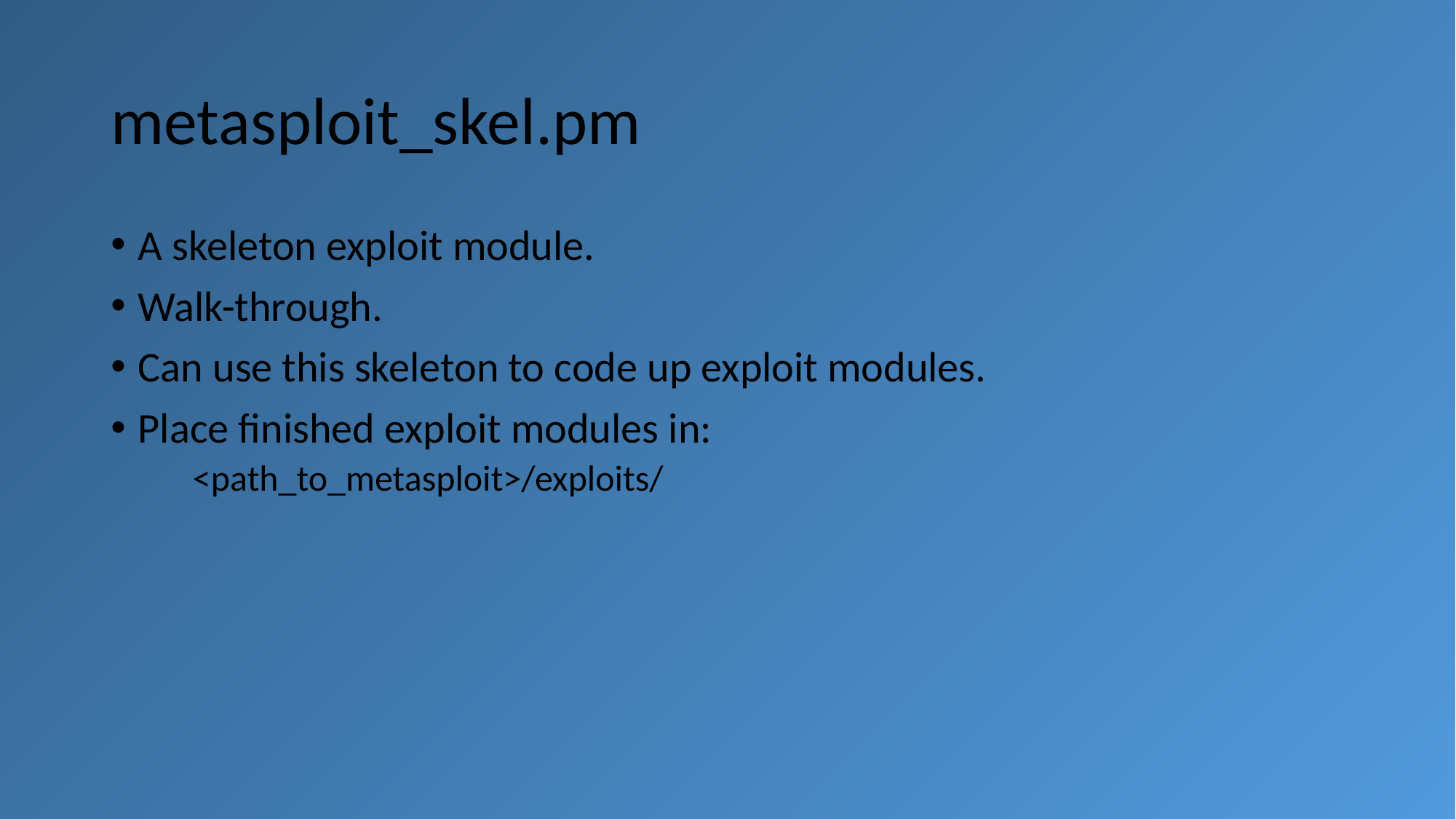

# metasploit_skel.pm
A skeleton exploit module.
Walk-through.
Can use this skeleton to code up exploit modules.
Place finished exploit modules in:
	<path_to_metasploit>/exploits/